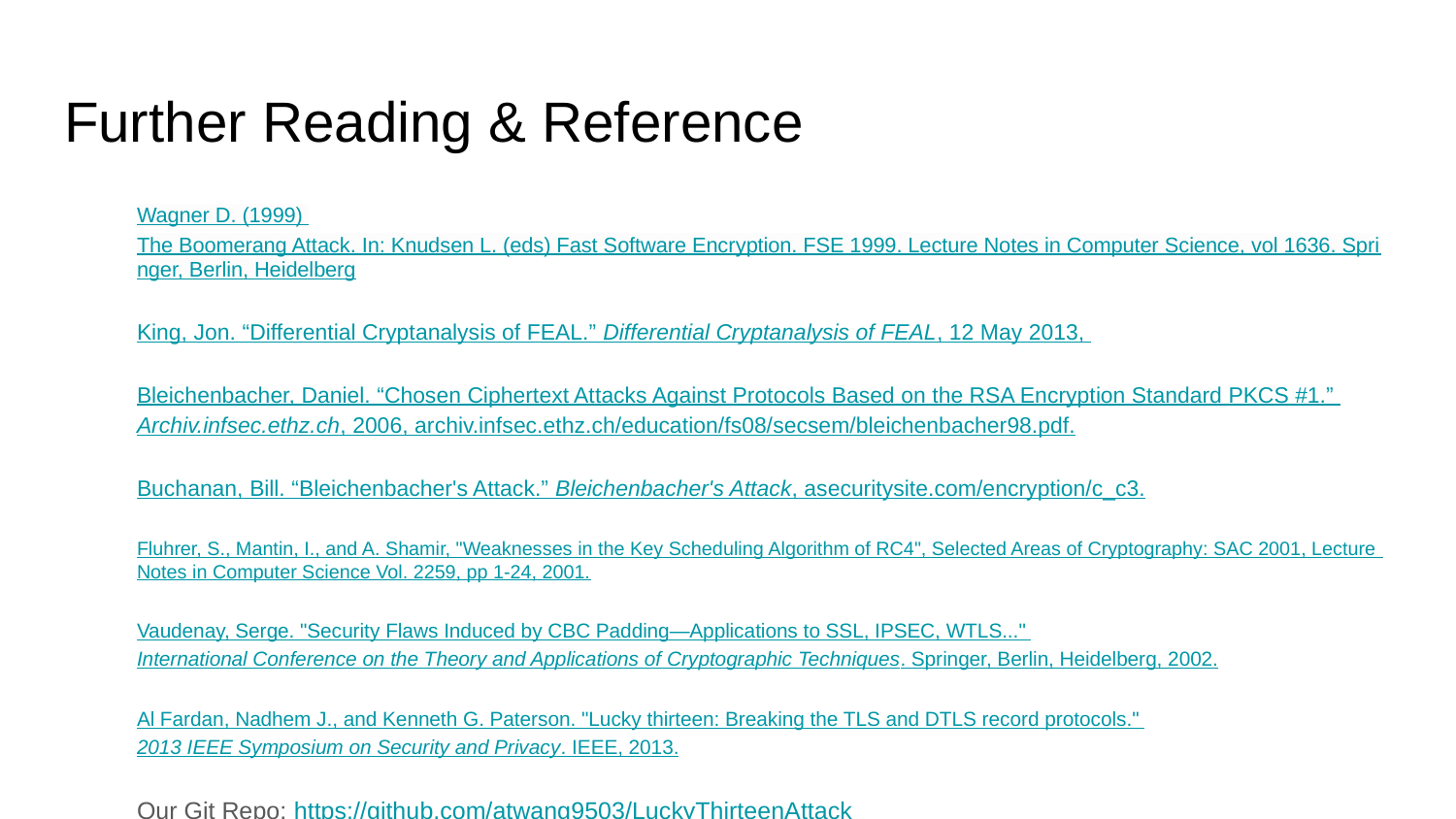

# Further Reading & Reference
Wagner D. (1999) The Boomerang Attack. In: Knudsen L. (eds) Fast Software Encryption. FSE 1999. Lecture Notes in Computer Science, vol 1636. Springer, Berlin, Heidelberg
King, Jon. “Differential Cryptanalysis of FEAL.” Differential Cryptanalysis of FEAL, 12 May 2013,
Bleichenbacher, Daniel. “Chosen Ciphertext Attacks Against Protocols Based on the RSA Encryption Standard PKCS #1.” Archiv.infsec.ethz.ch, 2006, archiv.infsec.ethz.ch/education/fs08/secsem/bleichenbacher98.pdf.
Buchanan, Bill. “Bleichenbacher's Attack.” Bleichenbacher's Attack, asecuritysite.com/encryption/c_c3.
Fluhrer, S., Mantin, I., and A. Shamir, "Weaknesses in the Key Scheduling Algorithm of RC4", Selected Areas of Cryptography: SAC 2001, Lecture Notes in Computer Science Vol. 2259, pp 1-24, 2001.
Vaudenay, Serge. "Security Flaws Induced by CBC Padding—Applications to SSL, IPSEC, WTLS..." International Conference on the Theory and Applications of Cryptographic Techniques. Springer, Berlin, Heidelberg, 2002.
Al Fardan, Nadhem J., and Kenneth G. Paterson. "Lucky thirteen: Breaking the TLS and DTLS record protocols." 2013 IEEE Symposium on Security and Privacy. IEEE, 2013.
Our Git Repo: https://github.com/atwang9503/LuckyThirteenAttack